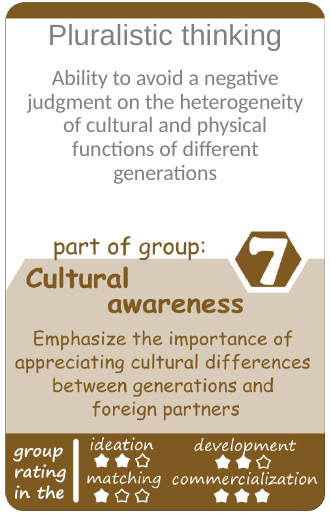

Pluralistic thinking
Ability to avoid a negative judgment on the heterogeneity of cultural and physical functions of different generations